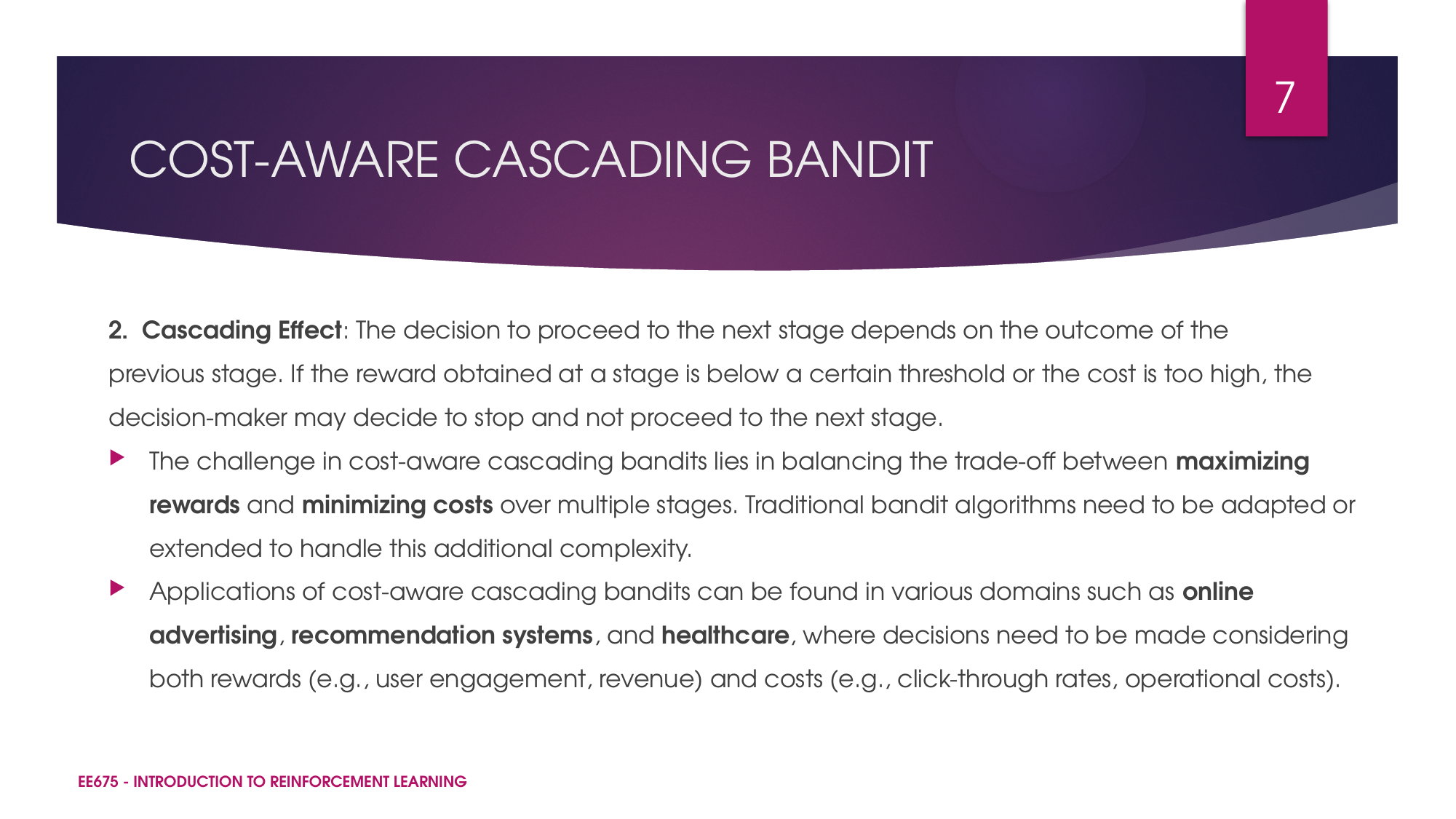

7
# COST-AWARE CASCADING BANDIT

2.  Cascading Effect: The decision to proceed to the next stage depends on the outcome of the previous stage. If the reward obtained at a stage is below a certain threshold or the cost is too high, the decision-maker may decide to stop and not proceed to the next stage.
The challenge in cost-aware cascading bandits lies in balancing the trade-off between maximizing rewards and minimizing costs over multiple stages. Traditional bandit algorithms need to be adapted or extended to handle this additional complexity.
Applications of cost-aware cascading bandits can be found in various domains such as online advertising, recommendation systems, and healthcare, where decisions need to be made considering both rewards (e.g., user engagement, revenue) and costs (e.g., click-through rates, operational costs).

EE675 - INTRODUCTION TO REINFORCEMENT LEARNING